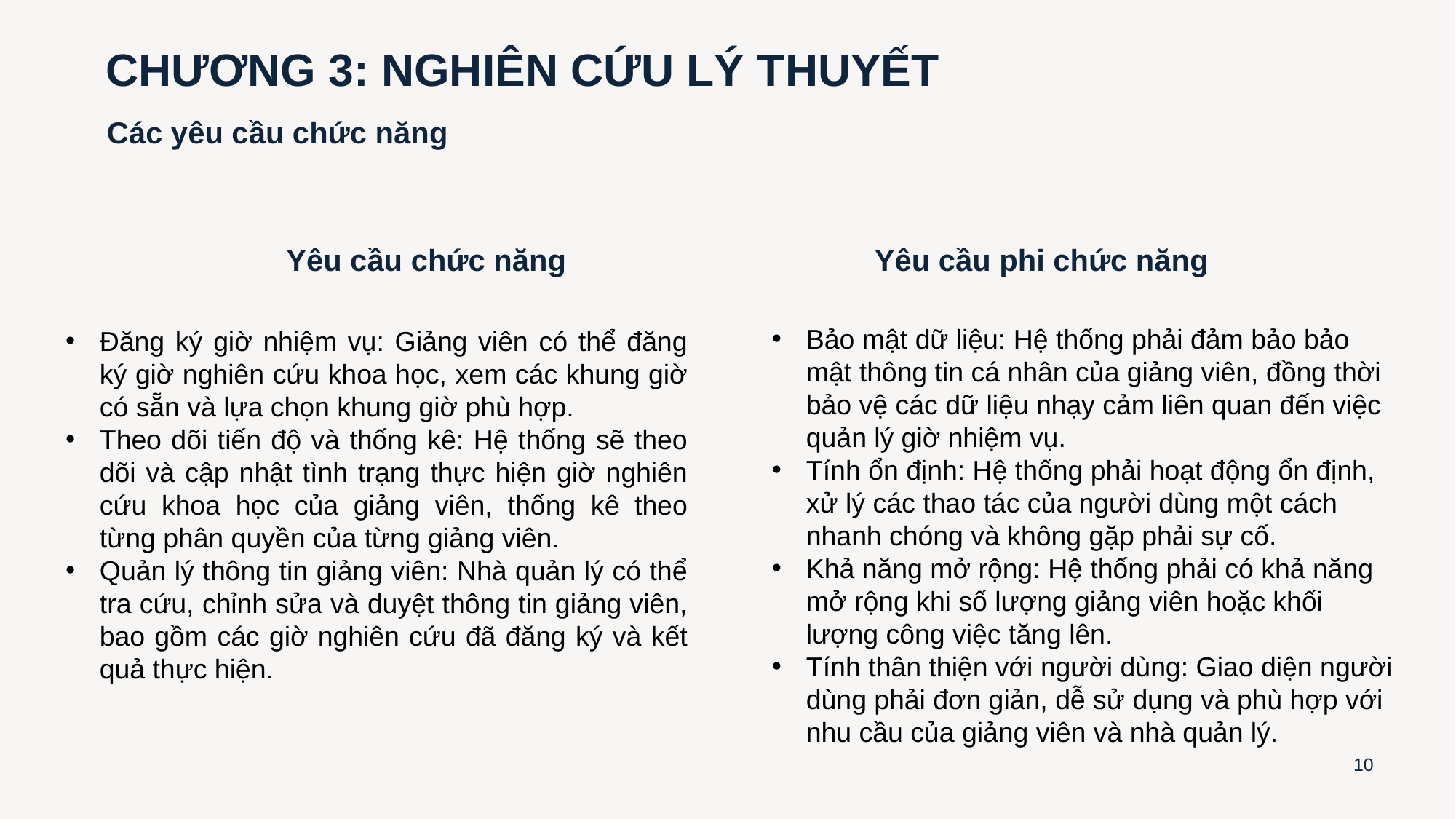

CHƯƠNG 3: NGHIÊN CỨU LÝ THUYẾT
Các yêu cầu chức năng
Yêu cầu phi chức năng
Yêu cầu chức năng

Đăng ký giờ nhiệm vụ: Giảng viên có thể đăng ký giờ nghiên cứu khoa học, xem các khung giờ có sẵn và lựa chọn khung giờ phù hợp.
Theo dõi tiến độ và thống kê: Hệ thống sẽ theo dõi và cập nhật tình trạng thực hiện giờ nghiên cứu khoa học của giảng viên, thống kê theo từng phân quyền của từng giảng viên.
Quản lý thông tin giảng viên: Nhà quản lý có thể tra cứu, chỉnh sửa và duyệt thông tin giảng viên, bao gồm các giờ nghiên cứu đã đăng ký và kết quả thực hiện.

Bảo mật dữ liệu: Hệ thống phải đảm bảo bảo mật thông tin cá nhân của giảng viên, đồng thời bảo vệ các dữ liệu nhạy cảm liên quan đến việc quản lý giờ nhiệm vụ.
Tính ổn định: Hệ thống phải hoạt động ổn định, xử lý các thao tác của người dùng một cách nhanh chóng và không gặp phải sự cố.
Khả năng mở rộng: Hệ thống phải có khả năng mở rộng khi số lượng giảng viên hoặc khối lượng công việc tăng lên.
Tính thân thiện với người dùng: Giao diện người dùng phải đơn giản, dễ sử dụng và phù hợp với nhu cầu của giảng viên và nhà quản lý.

10